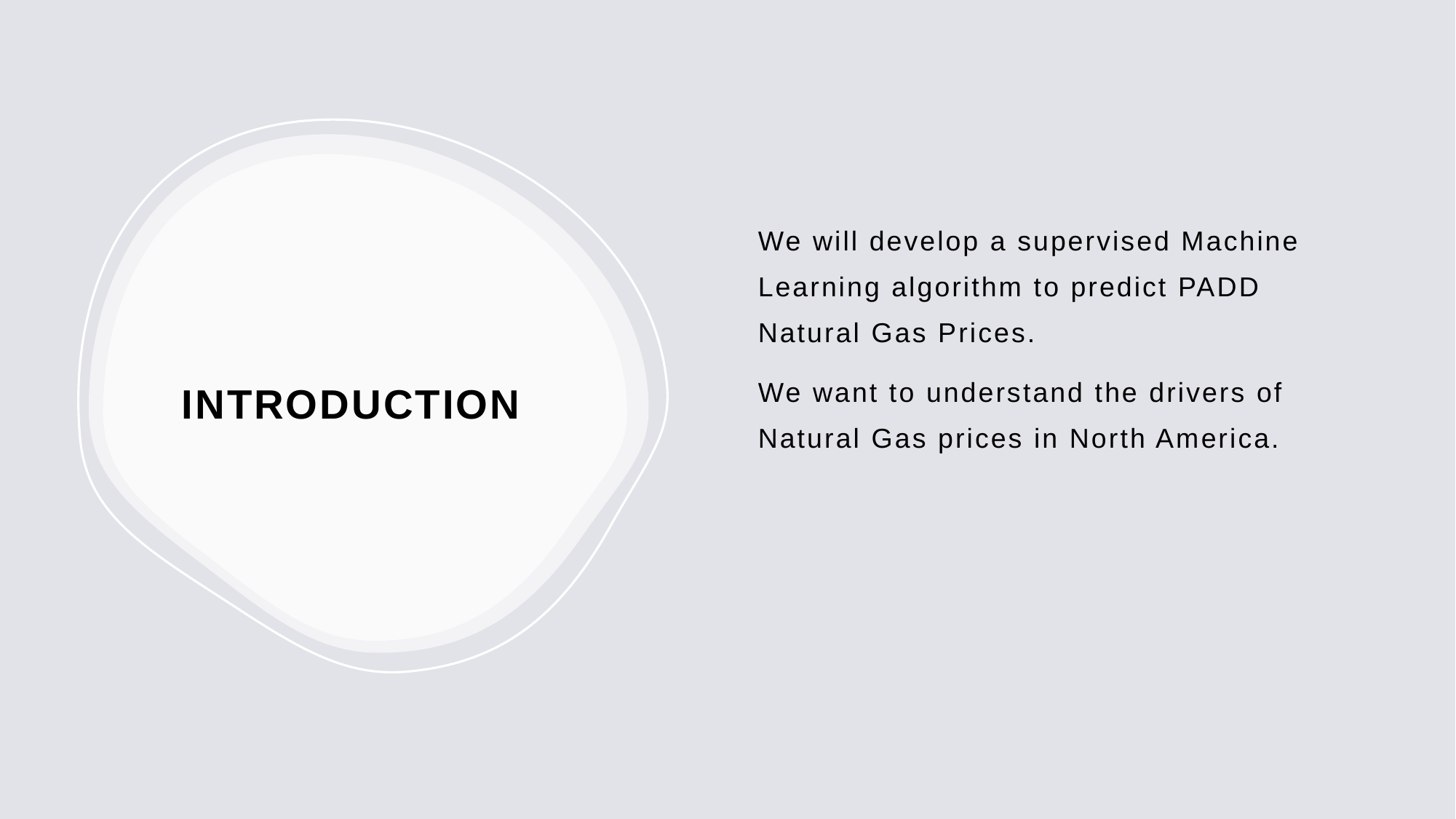

We will develop a supervised Machine Learning algorithm to predict PADD Natural Gas Prices.
We want to understand the drivers of Natural Gas prices in North America.

# INTRODUCTION